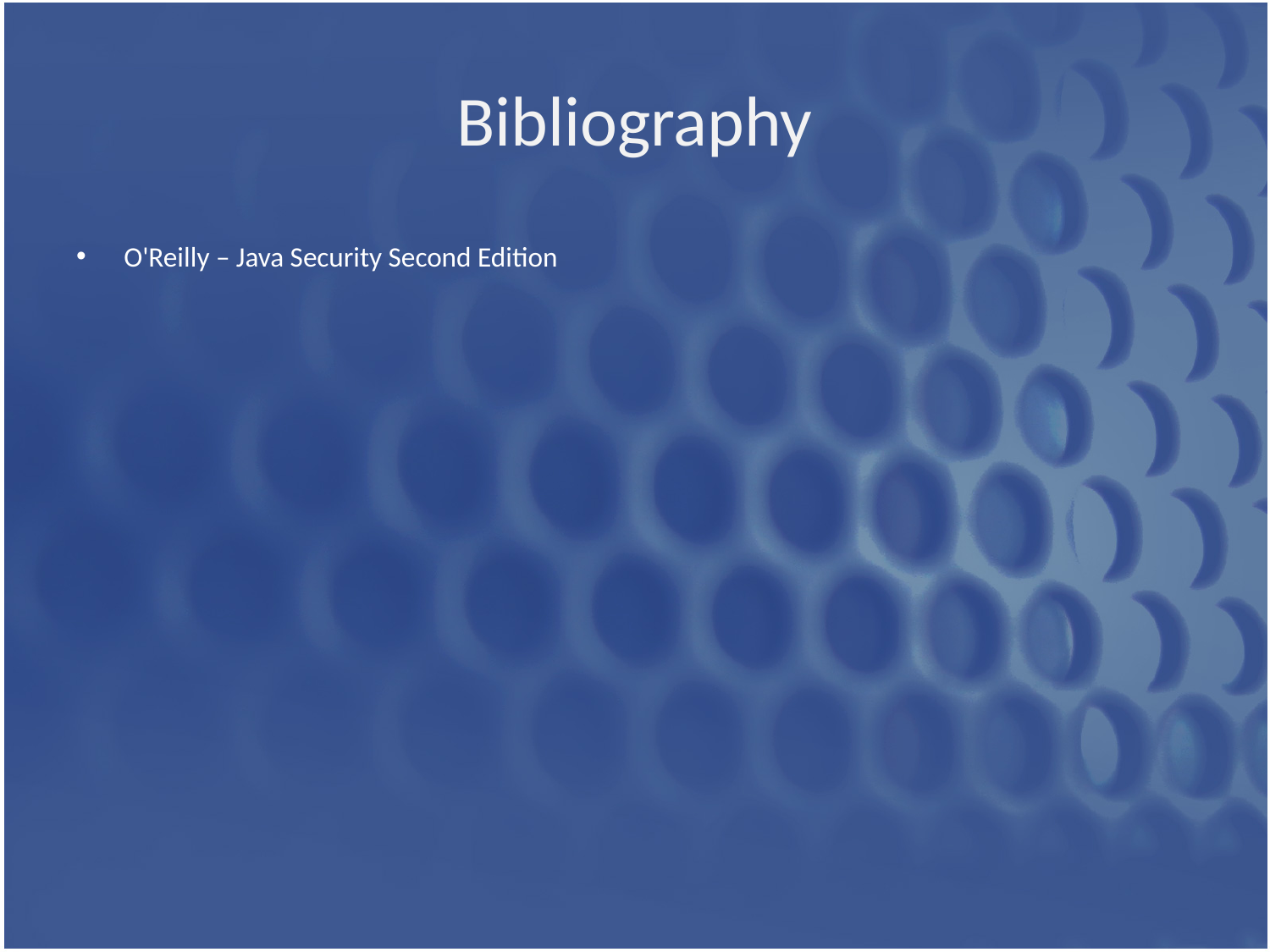

# Bibliography
O'Reilly – Java Security Second Edition